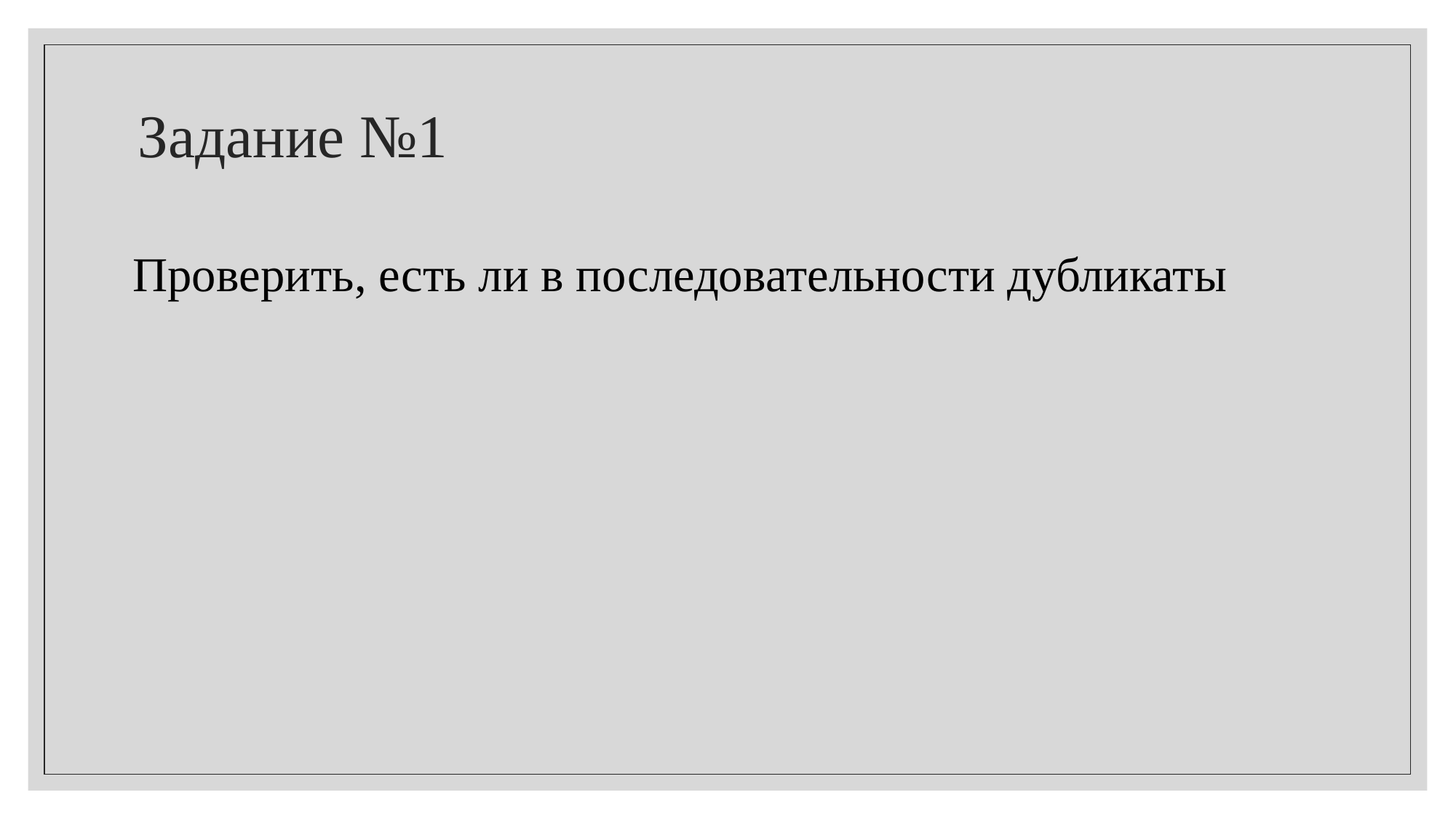

# Задание №1
Проверить, есть ли в последовательности дубликаты